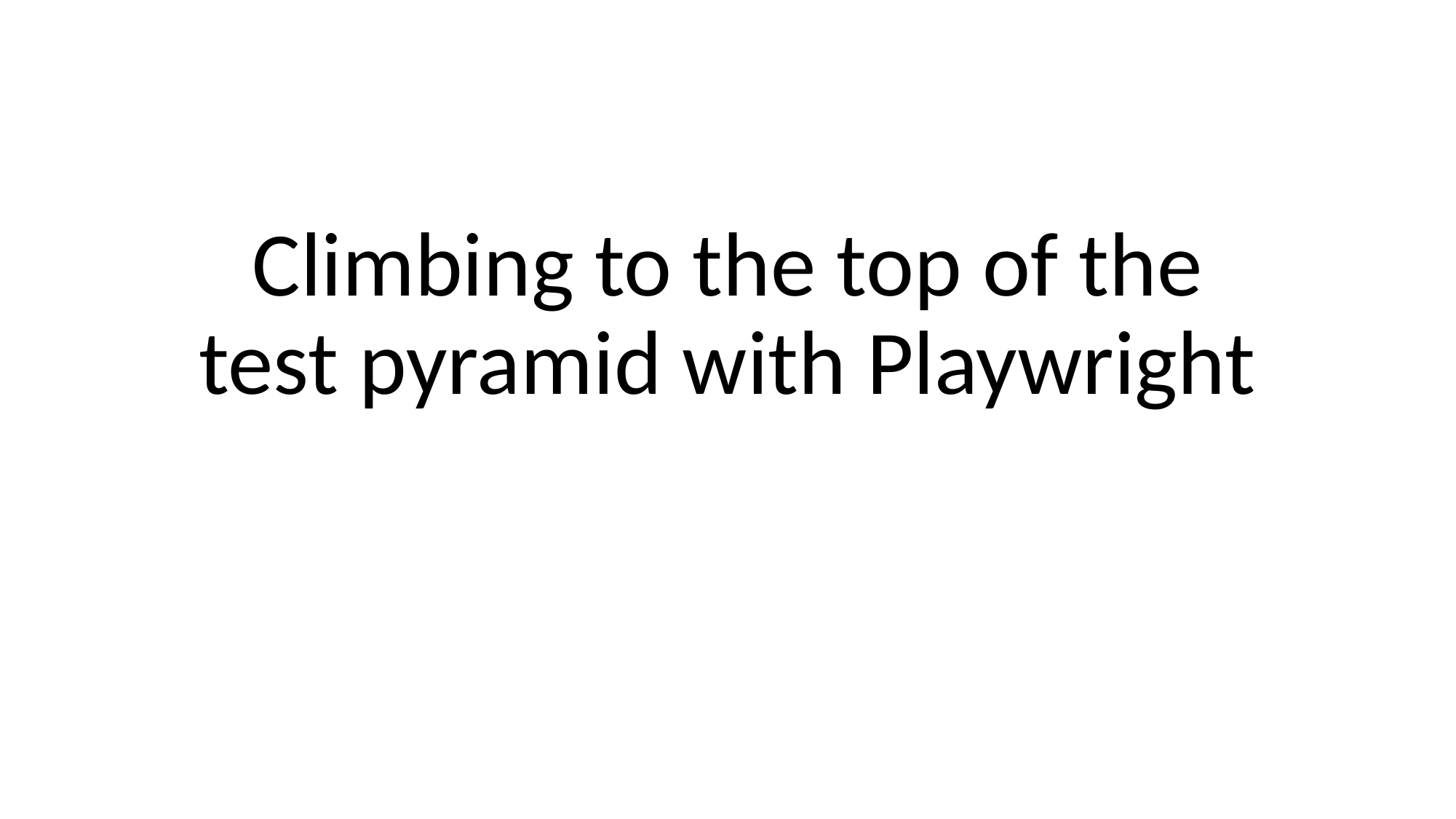

# Climbing to the top of the test pyramid with Playwright